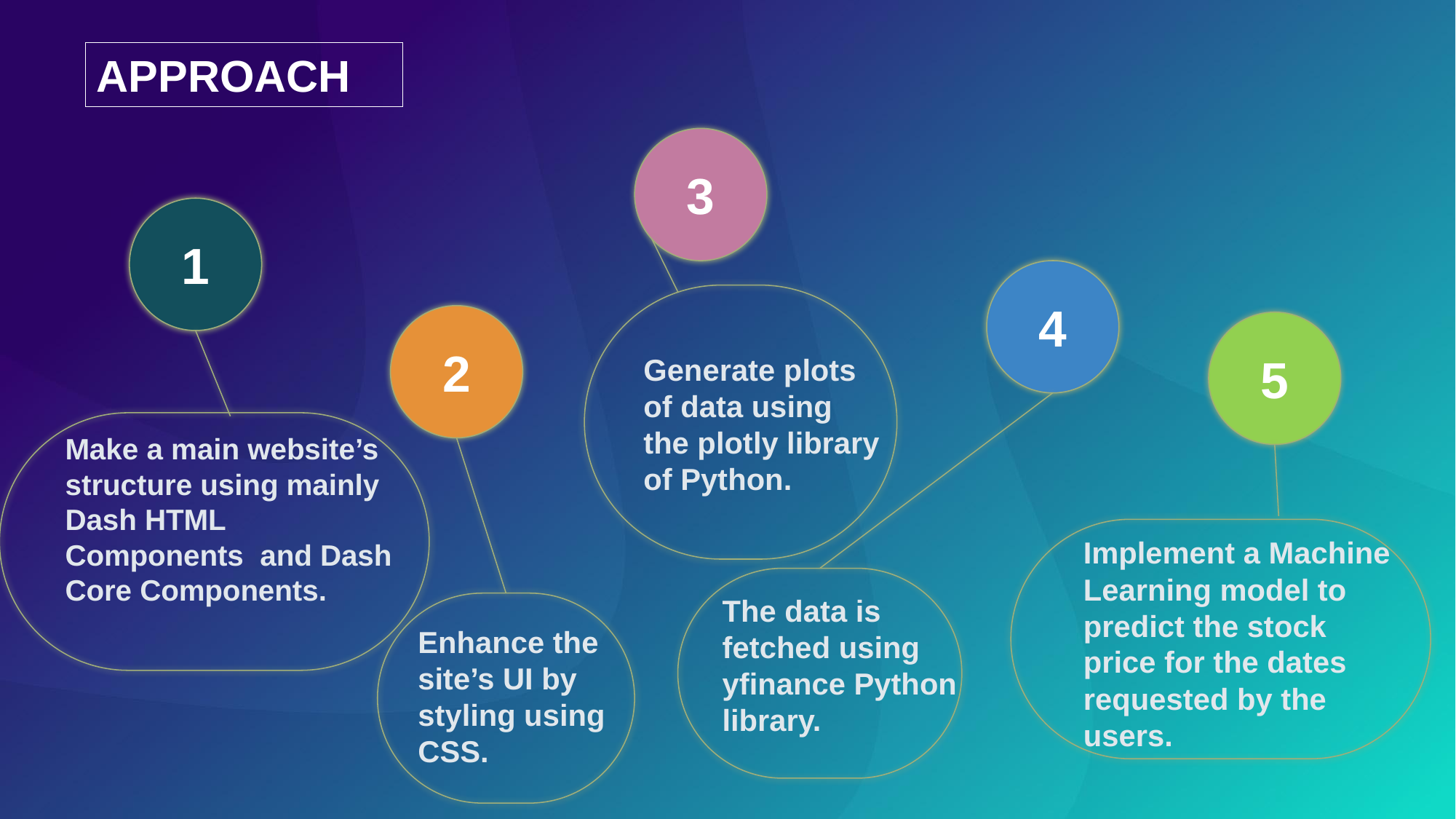

APPROACH
3
1
4

2
5
Generate plots of data using the plotly library of Python.

Make a main website’s structure using mainly Dash HTML Components  and Dash Core Components.

Implement a Machine Learning model to predict the stock price for the dates requested by the users.

The data is fetched using yfinance Python library.

Enhance the site’s UI by styling using CSS.